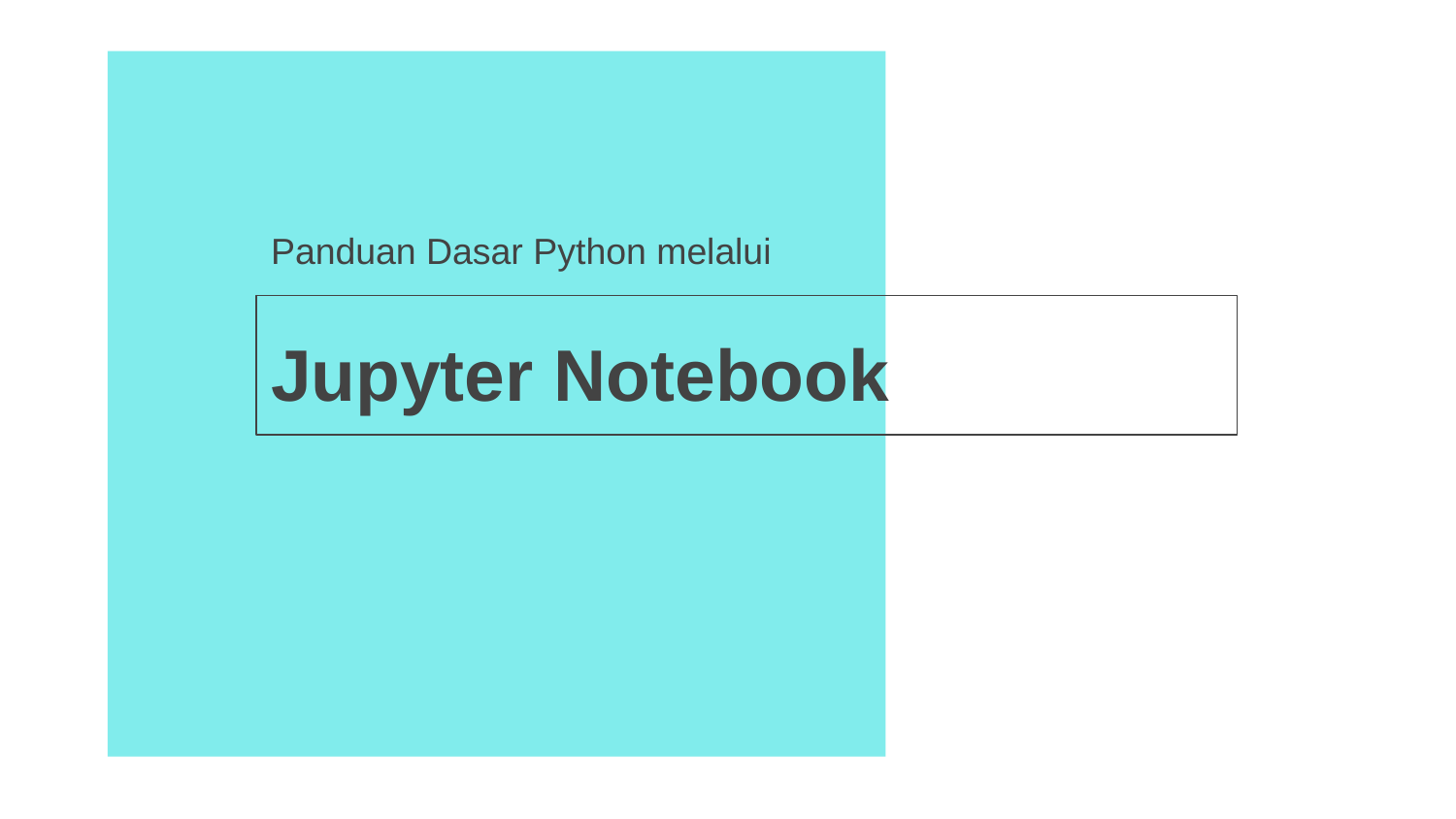

Panduan Dasar Python melalui
# Jupyter Notebook